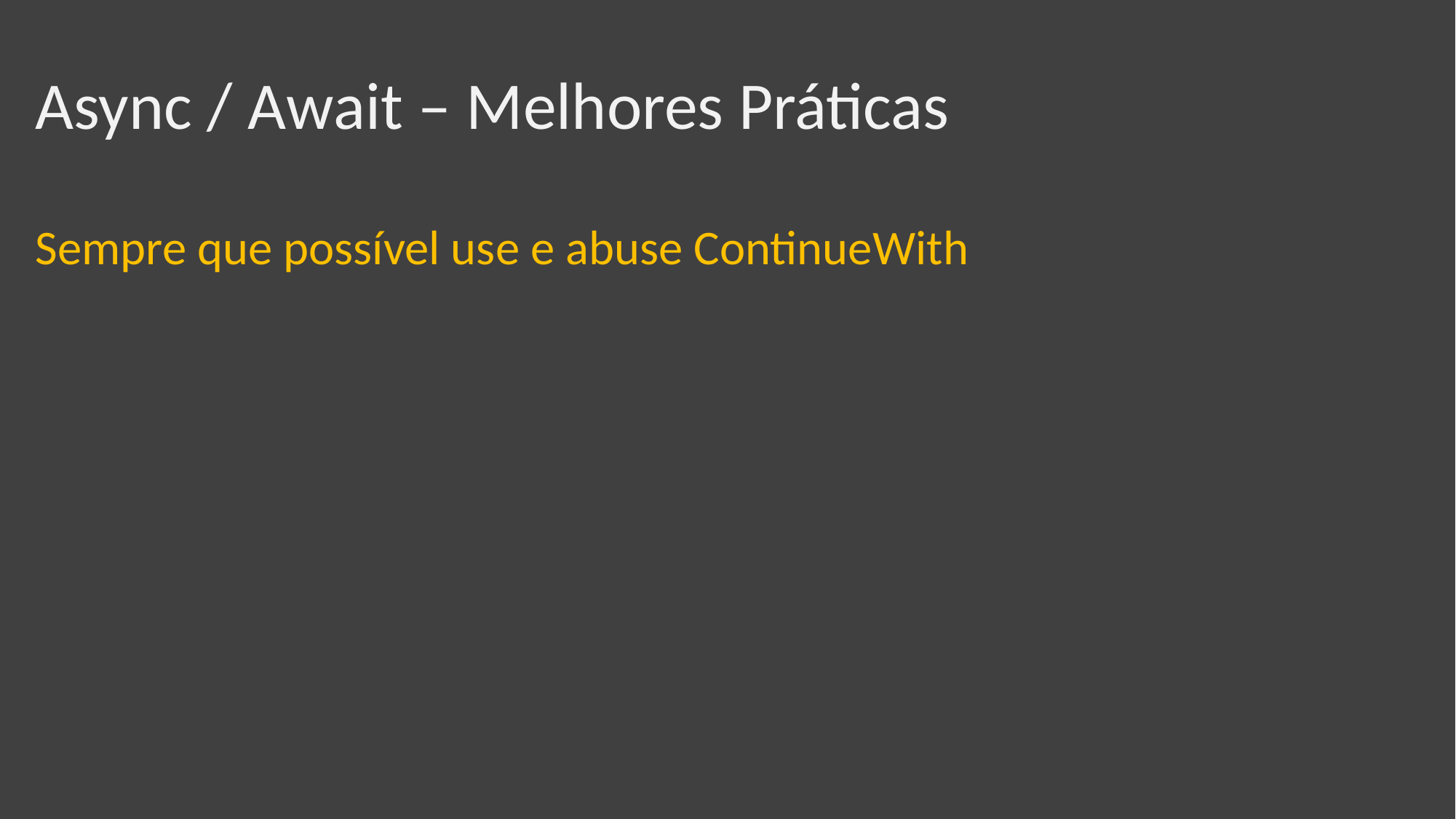

Async / Await – Melhores Práticas
Sempre que possível use e abuse ContinueWith